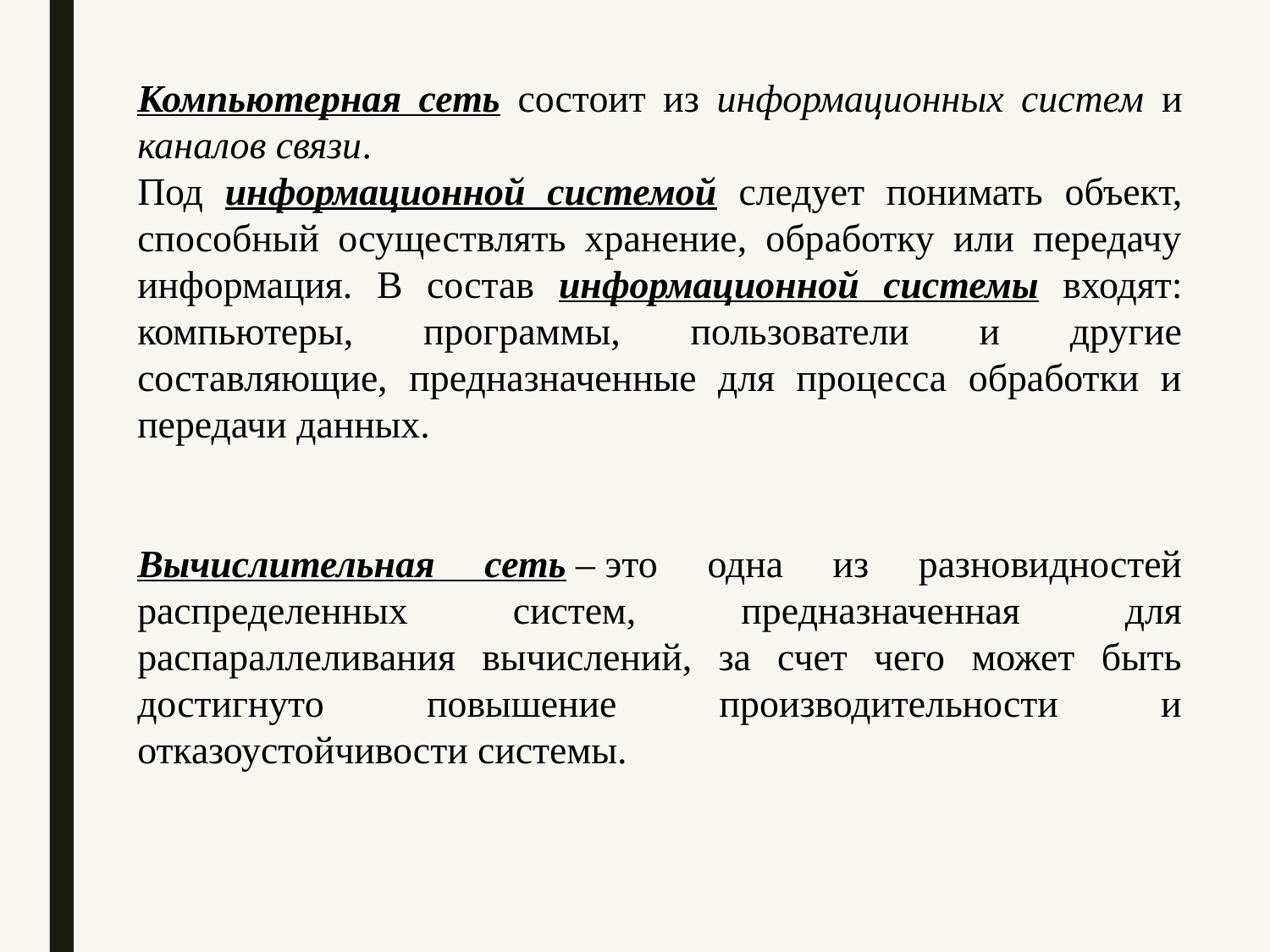

Компьютерная сеть состоит из информационных систем и каналов связи.
Под информационной системой следует понимать объект, способный осуществлять хранение, обработку или передачу информация. В состав информационной системы входят: компьютеры, программы, пользователи и другие составляющие, предназначенные для процесса обработки и передачи данных.

Вычислительная сеть – это одна из разновидностей распределенных систем, предназначенная для распараллеливания вычислений, за счет чего может быть достигнуто повышение производительности и отказоустойчивости системы.